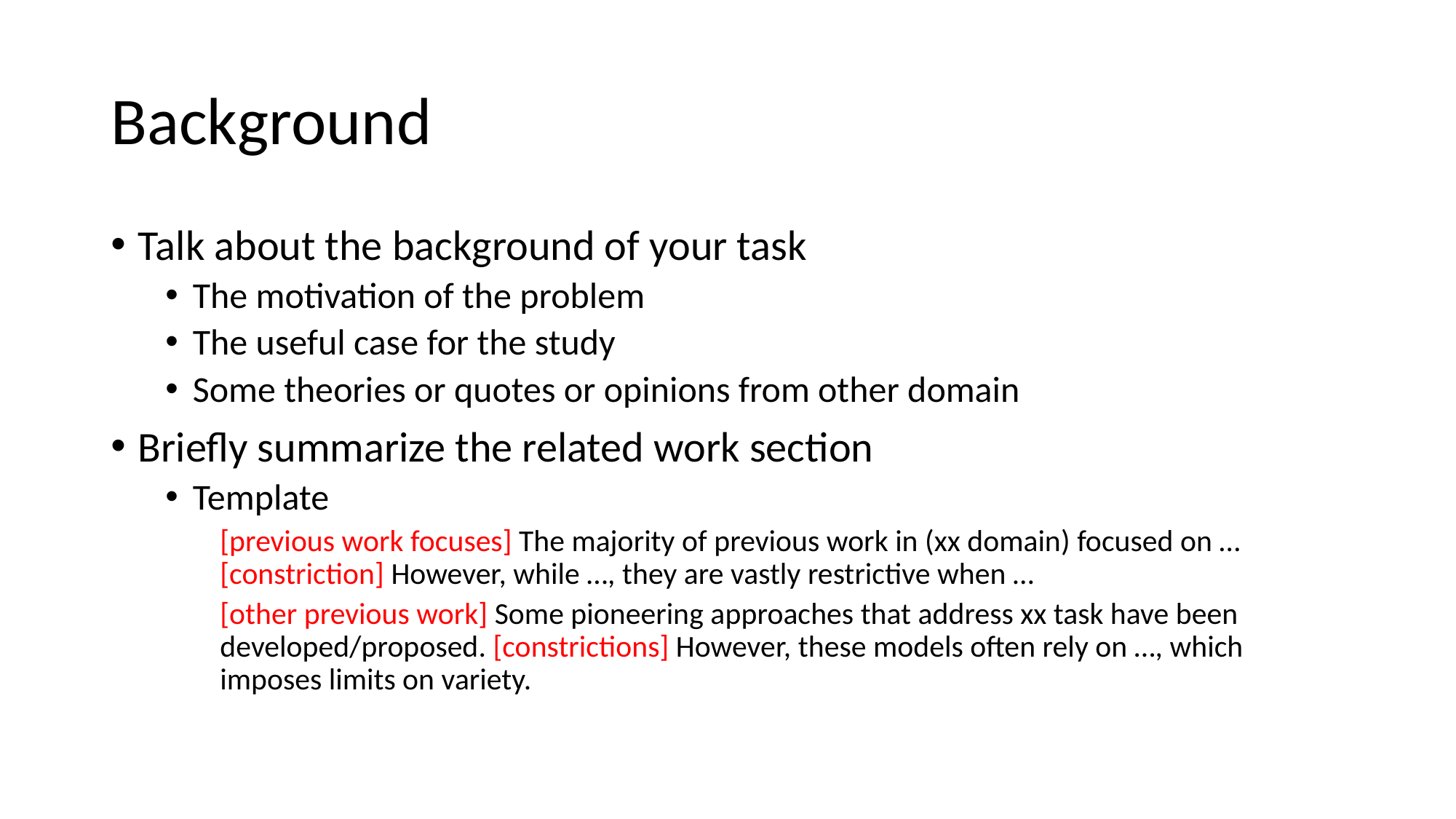

# Background
Talk about the background of your task
The motivation of the problem
The useful case for the study
Some theories or quotes or opinions from other domain
Briefly summarize the related work section
Template
[previous work focuses] The majority of previous work in (xx domain) focused on … [constriction] However, while …, they are vastly restrictive when …
[other previous work] Some pioneering approaches that address xx task have been developed/proposed. [constrictions] However, these models often rely on …, which imposes limits on variety.